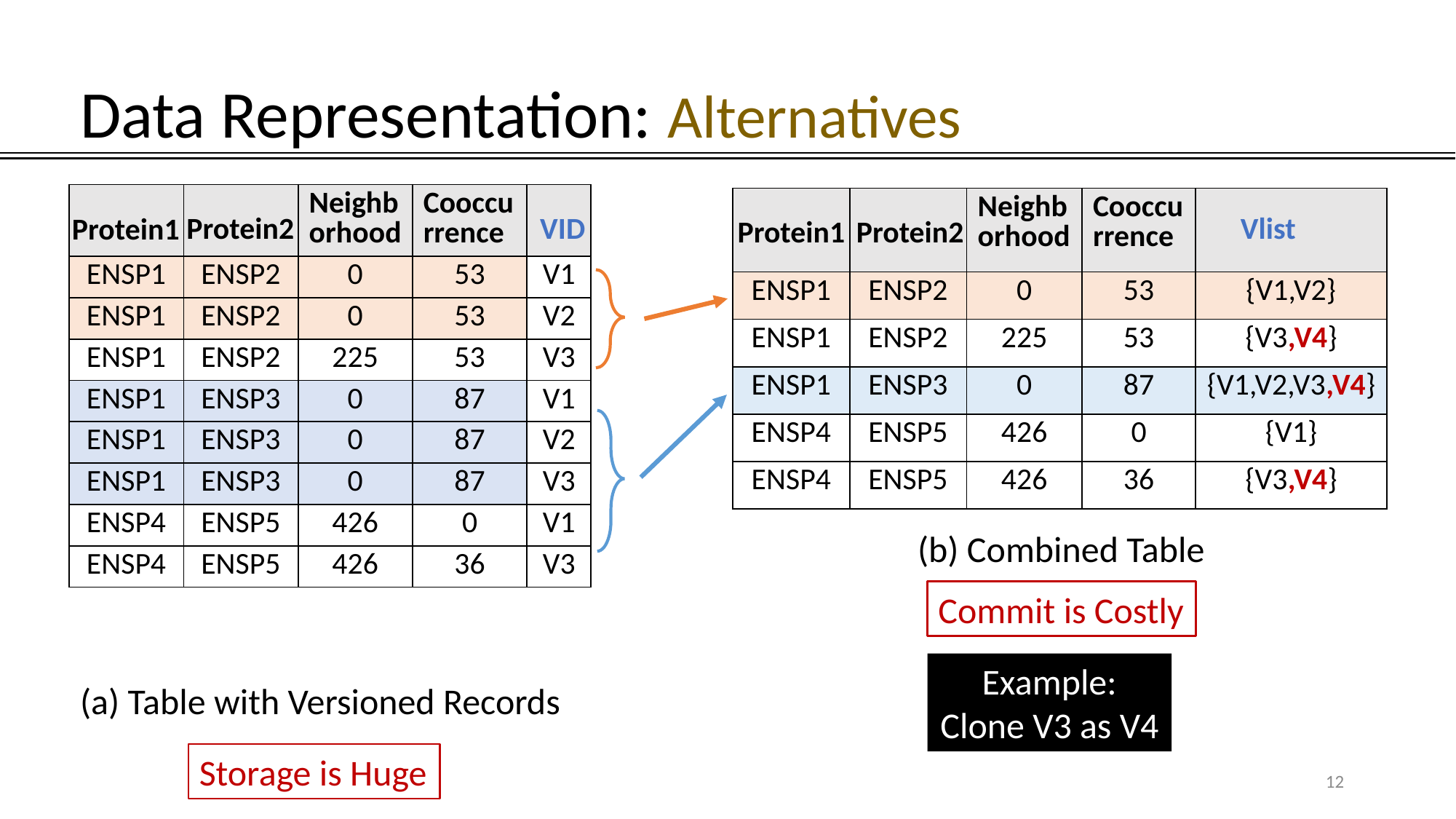

# Data Representation: Alternatives
|  |  | Neighborhood | Cooccurrence |  |
| --- | --- | --- | --- | --- |
| ENSP1 | ENSP2 | 0 | 53 | V1 |
| ENSP1 | ENSP2 | 0 | 53 | V2 |
| ENSP1 | ENSP2 | 225 | 53 | V3 |
| ENSP1 | ENSP3 | 0 | 87 | V1 |
| ENSP1 | ENSP3 | 0 | 87 | V2 |
| ENSP1 | ENSP3 | 0 | 87 | V3 |
| ENSP4 | ENSP5 | 426 | 0 | V1 |
| ENSP4 | ENSP5 | 426 | 36 | V3 |
|  |  | Neighborhood | Cooccurrence |  |
| --- | --- | --- | --- | --- |
| ENSP1 | ENSP2 | 0 | 53 | {V1,V2} |
| ENSP1 | ENSP2 | 225 | 53 | {V3,V4} |
| ENSP1 | ENSP3 | 0 | 87 | {V1,V2,V3,V4} |
| ENSP4 | ENSP5 | 426 | 0 | {V1} |
| ENSP4 | ENSP5 | 426 | 36 | {V3,V4} |
Protein2
Protein1
VID
Vlist
Protein1
Protein2

(b) Combined Table
Commit is Costly
Example:
Clone V3 as V4
(a) Table with Versioned Records
Storage is Huge
12